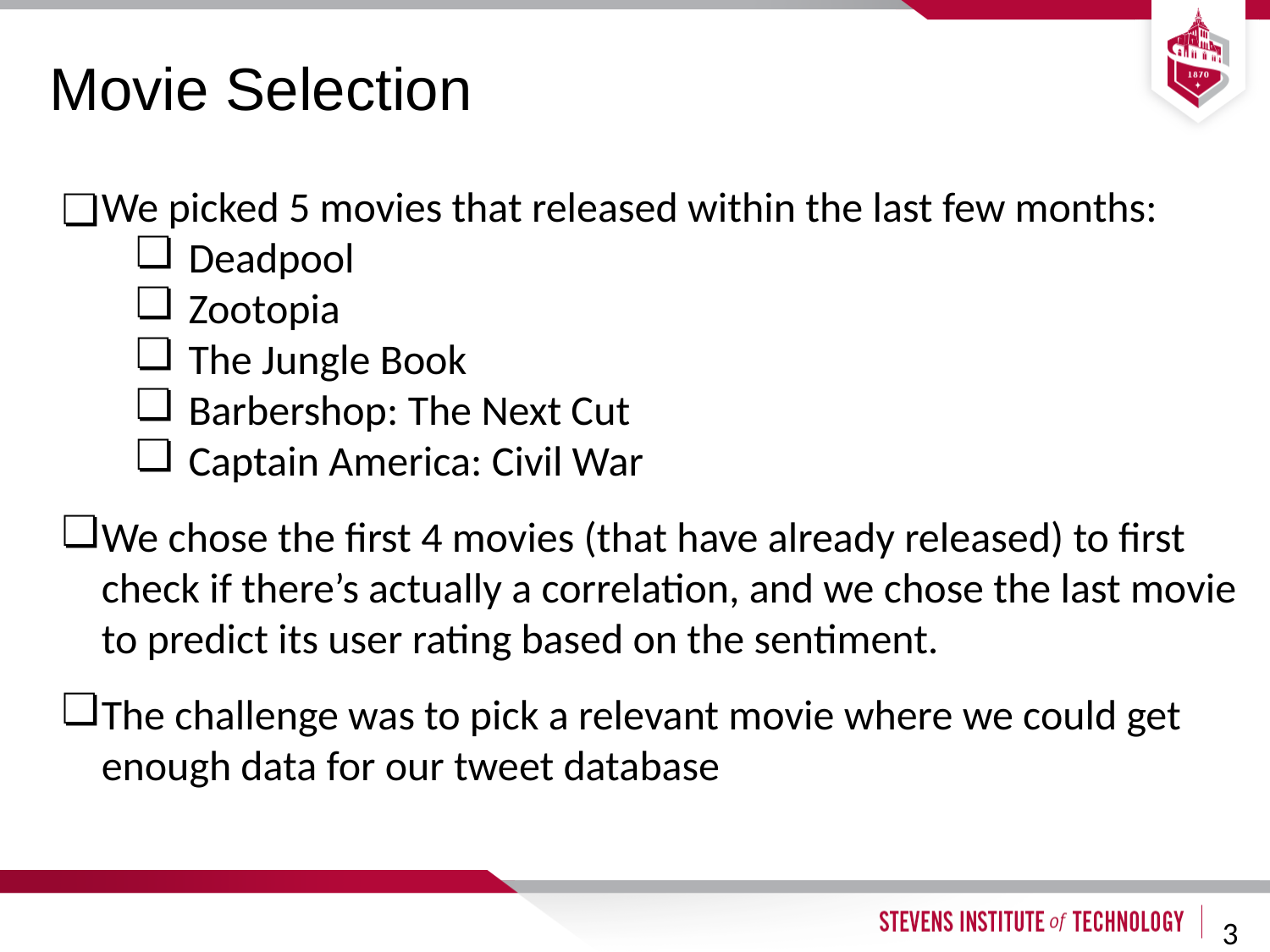

Movie Selection
We picked 5 movies that released within the last few months:
Deadpool
Zootopia
The Jungle Book
Barbershop: The Next Cut
Captain America: Civil War

We chose the first 4 movies (that have already released) to first check if there’s actually a correlation, and we chose the last movie to predict its user rating based on the sentiment.

The challenge was to pick a relevant movie where we could get enough data for our tweet database

3